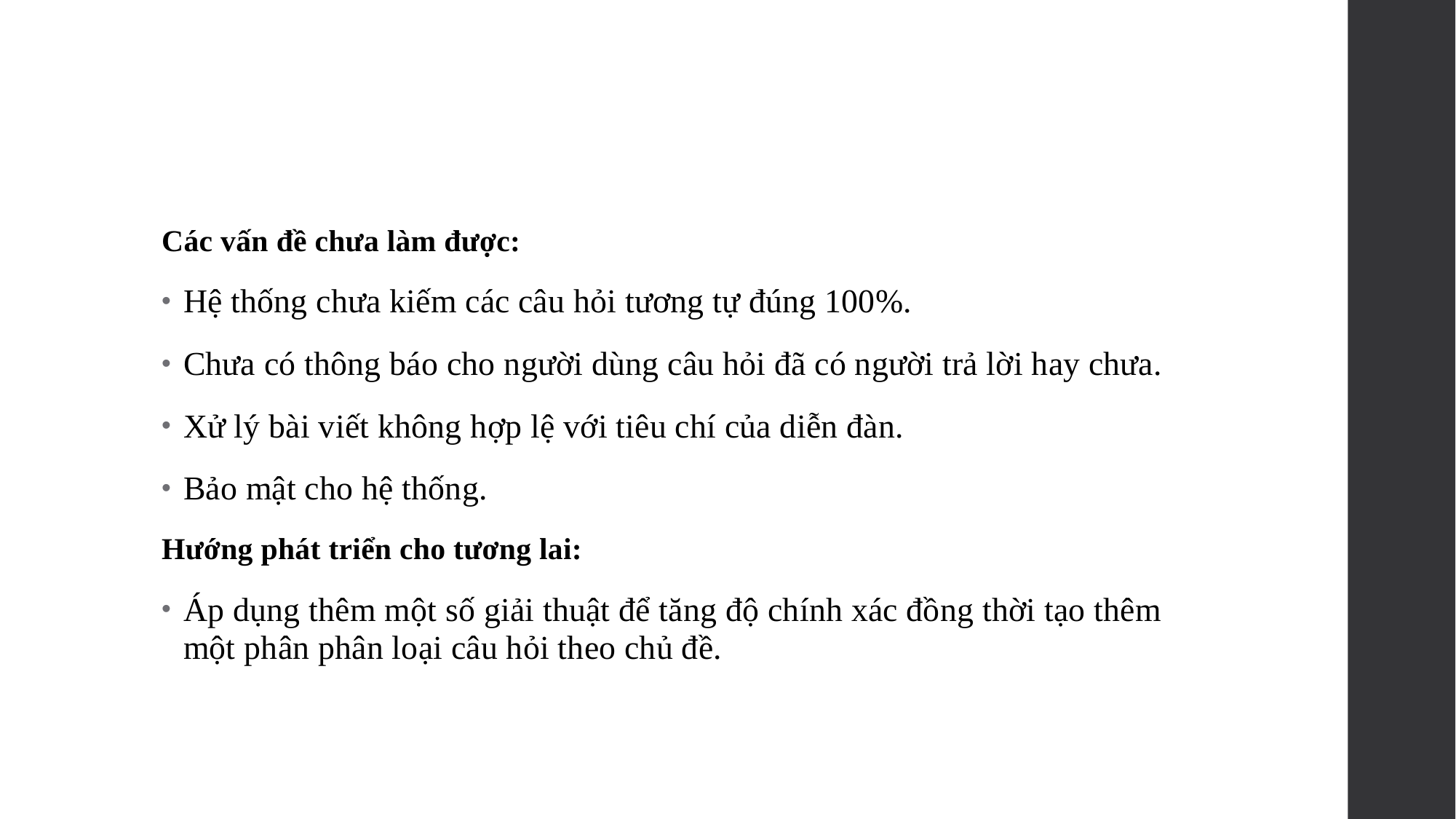

#
Các vấn đề chưa làm được:
Hệ thống chưa kiếm các câu hỏi tương tự đúng 100%.
Chưa có thông báo cho người dùng câu hỏi đã có người trả lời hay chưa.
Xử lý bài viết không hợp lệ với tiêu chí của diễn đàn.
Bảo mật cho hệ thống.
Hướng phát triển cho tương lai:
Áp dụng thêm một số giải thuật để tăng độ chính xác đồng thời tạo thêm một phân phân loại câu hỏi theo chủ đề.